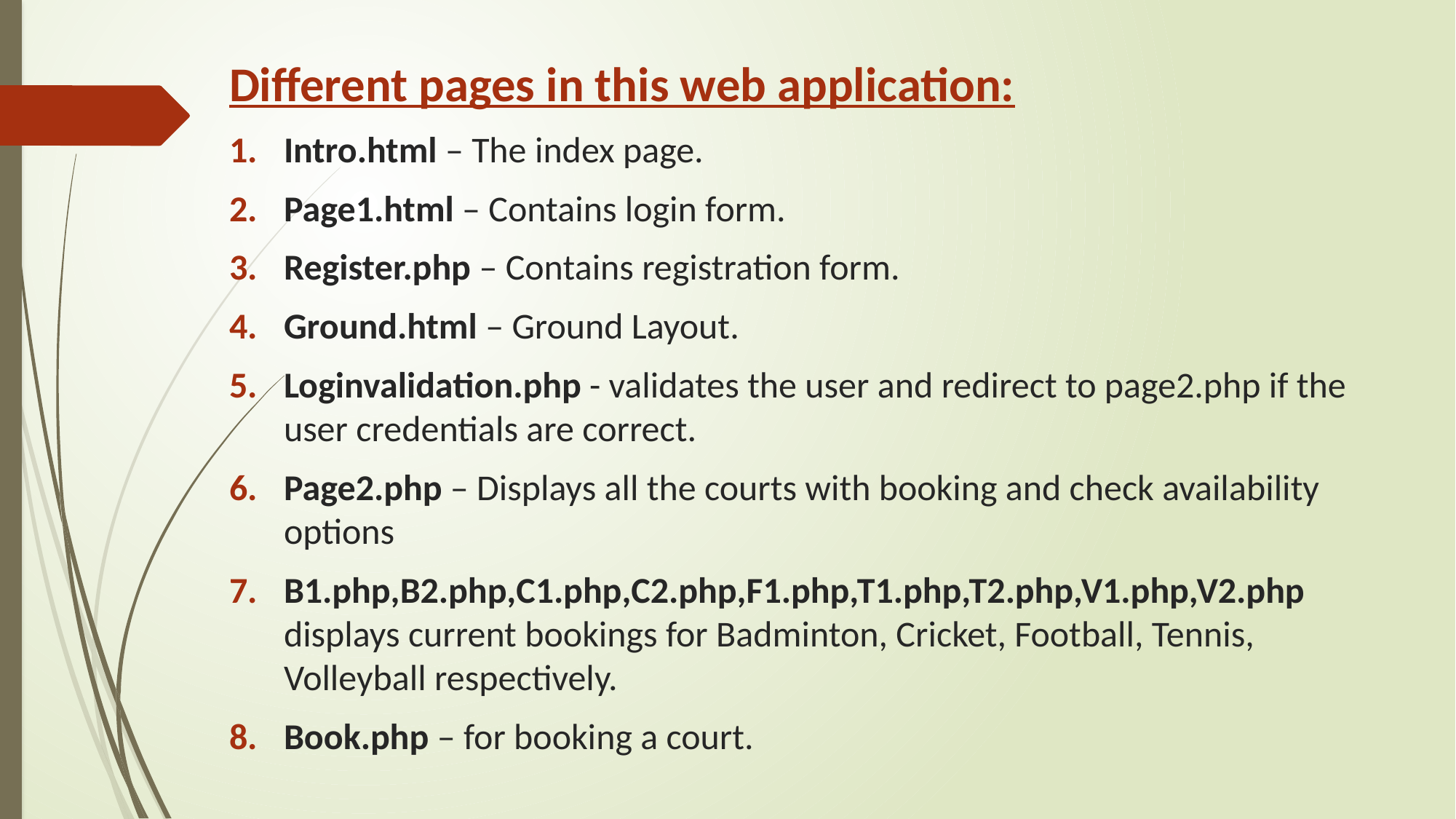

Different pages in this web application:
Intro.html – The index page.
Page1.html – Contains login form.
Register.php – Contains registration form.
Ground.html – Ground Layout.
Loginvalidation.php - validates the user and redirect to page2.php if the user credentials are correct.
Page2.php – Displays all the courts with booking and check availability options
B1.php,B2.php,C1.php,C2.php,F1.php,T1.php,T2.php,V1.php,V2.php displays current bookings for Badminton, Cricket, Football, Tennis, Volleyball respectively.
Book.php – for booking a court.